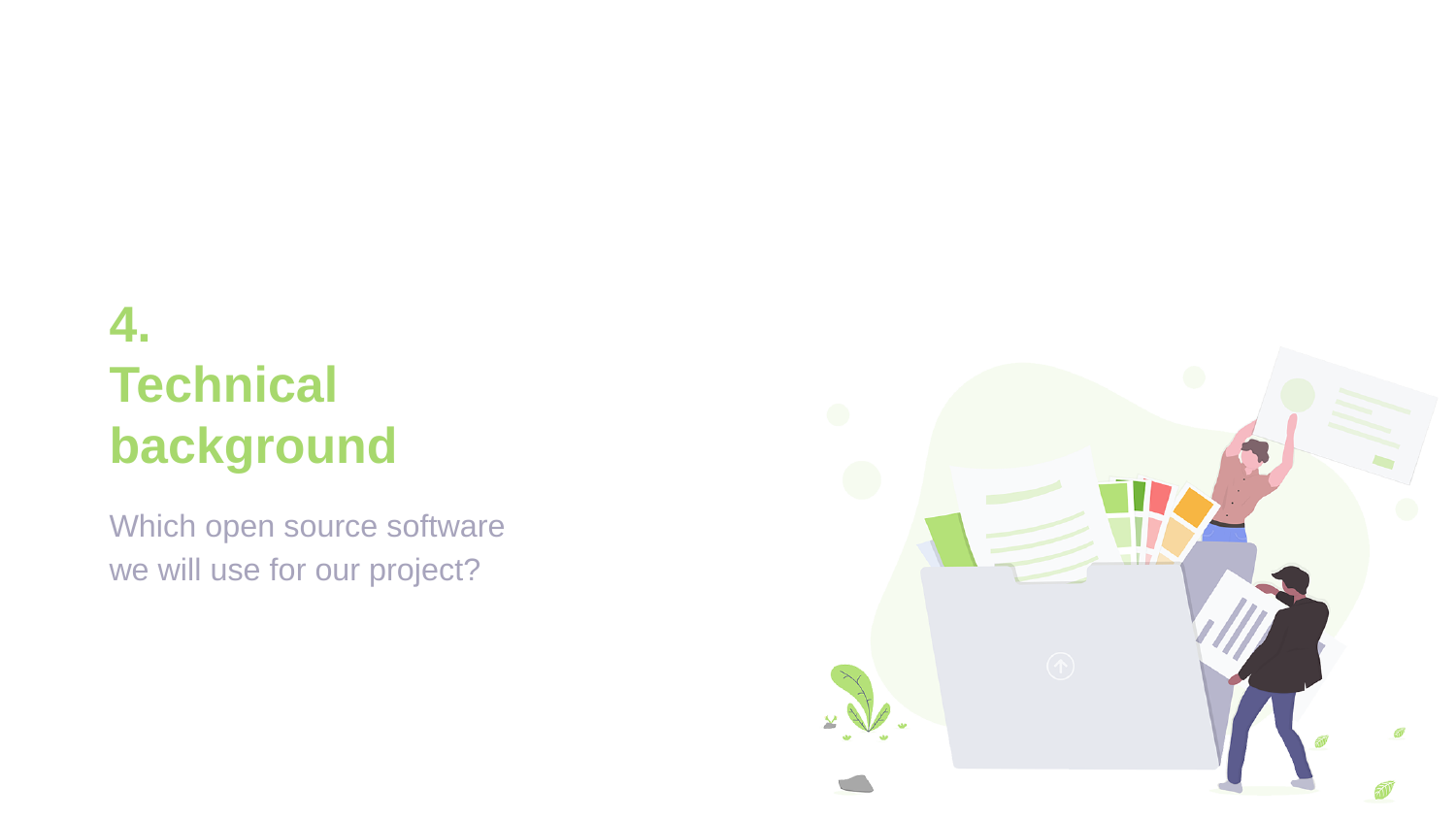

# 4.
Technical
background
Which open source software we will use for our project?